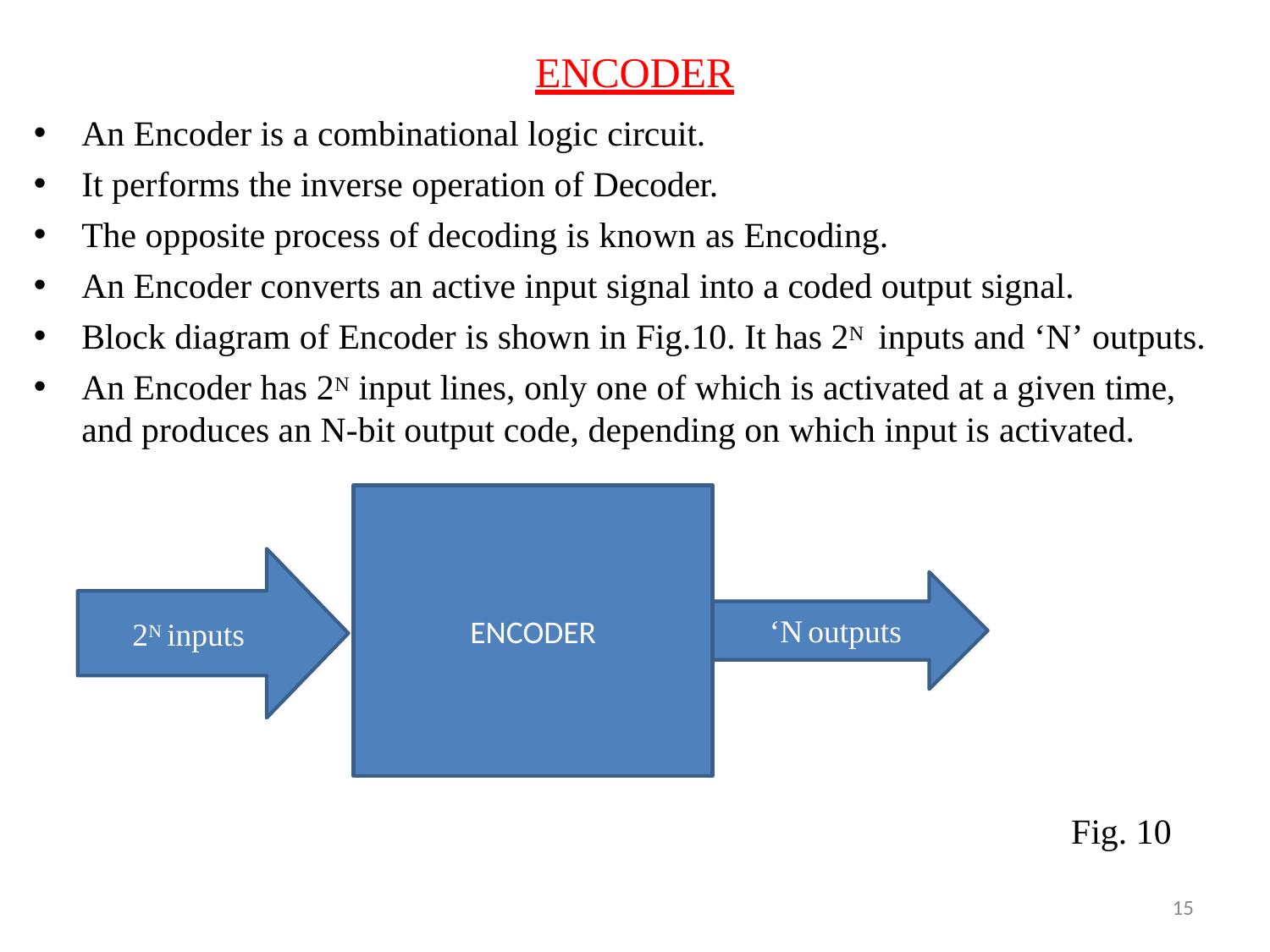

# ENCODER
An Encoder is a combinational logic circuit.
It performs the inverse operation of Decoder.
The opposite process of decoding is known as Encoding.
An Encoder converts an active input signal into a coded output signal.
Block diagram of Encoder is shown in Fig.10. It has 2N  inputs and ‘N’ outputs.
An Encoder has 2N input lines, only one of which is activated at a given time,  and produces an N-bit output code, depending on which input is activated.
ENCODER
2N inputs
‘N outputs
Fig. 10
15